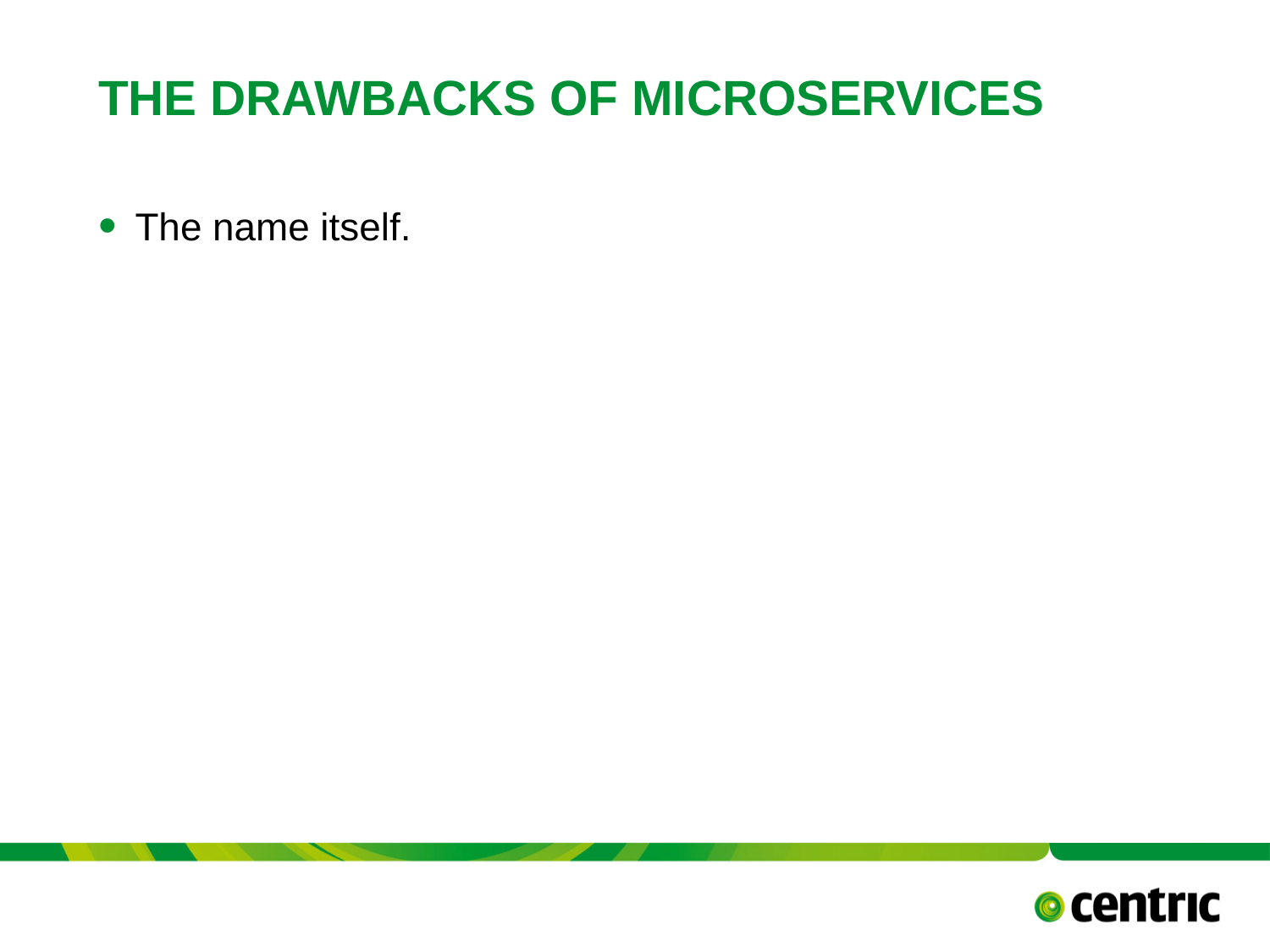

# The Drawbacks of Microservices
The name itself.
TITLE PRESENTATION
May 31, 2017